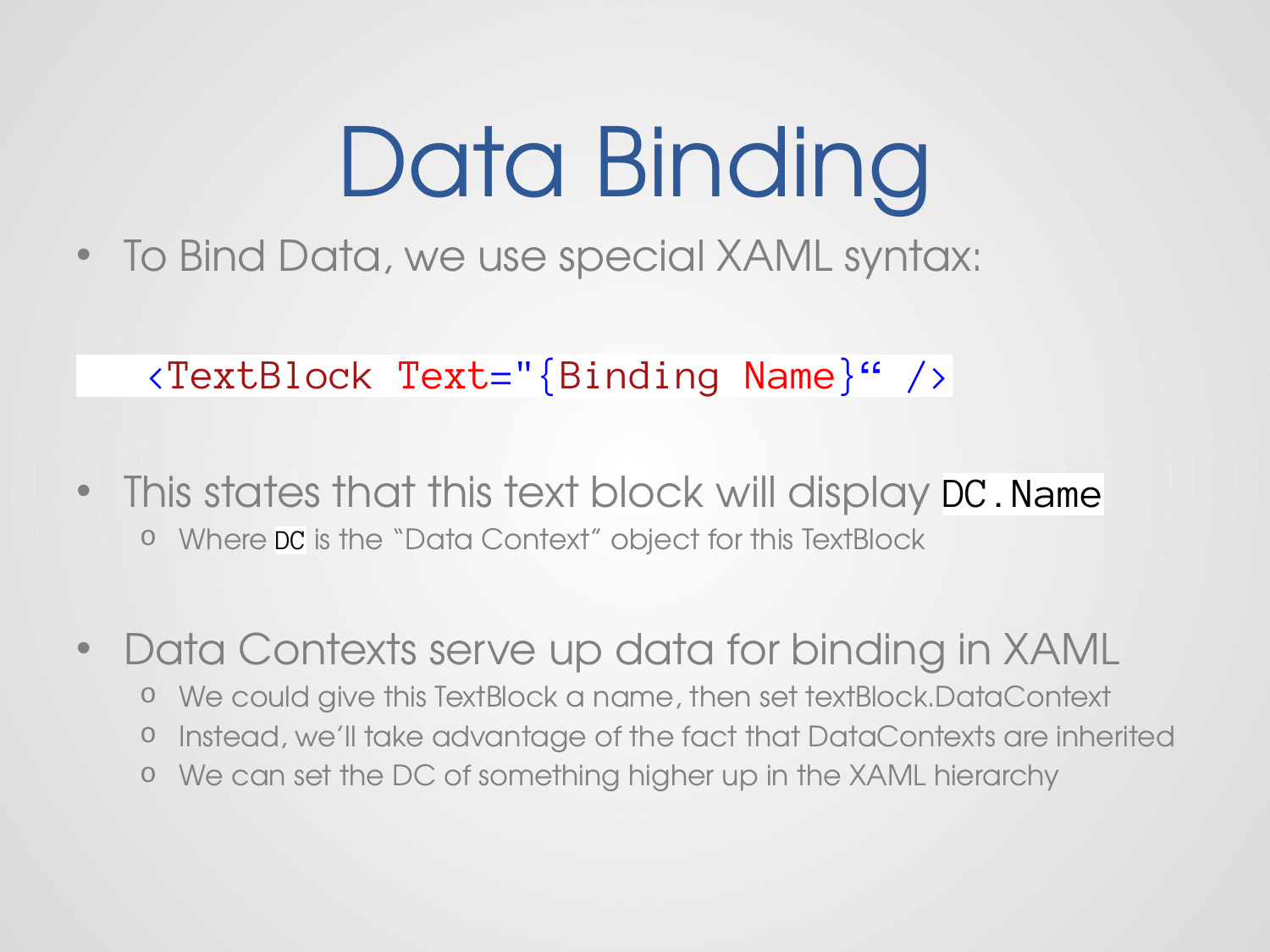

# Data Binding
To Bind Data, we use special XAML syntax:

   <TextBlock Text="{Binding Name}“ />

This states that this text block will display DC.Name
Where DC is the “Data Context” object for this TextBlock

Data Contexts serve up data for binding in XAML
We could give this TextBlock a name, then set textBlock.DataContext
Instead, we’ll take advantage of the fact that DataContexts are inherited
We can set the DC of something higher up in the XAML hierarchy